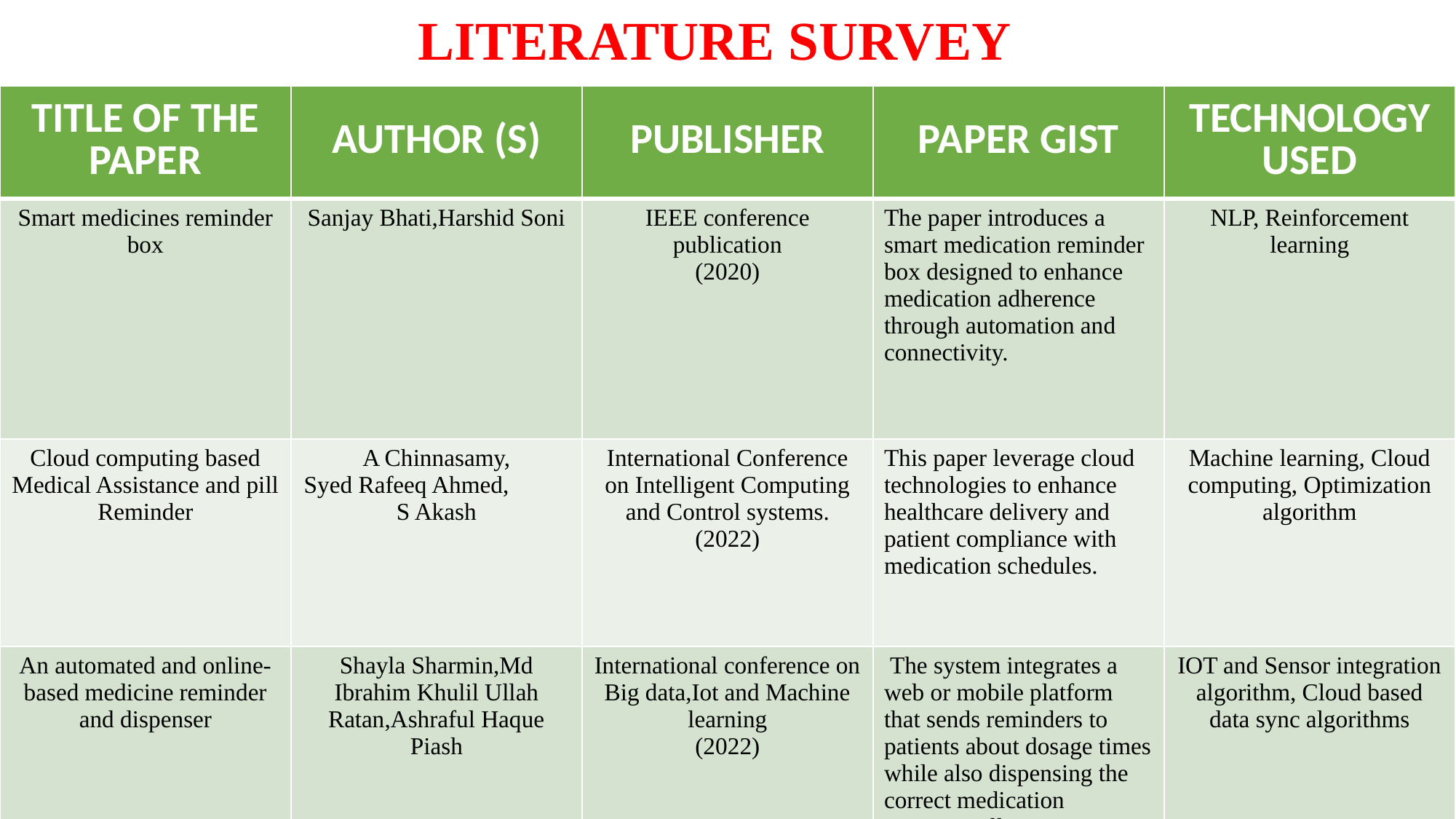

LITERATURE SURVEY
| TITLE OF THE PAPER | AUTHOR (S) | PUBLISHER | PAPER GIST | TECHNOLOGY USED |
| --- | --- | --- | --- | --- |
| Smart medicines reminder box | Sanjay Bhati,Harshid Soni | IEEE conference publication (2020) | The paper introduces a smart medication reminder box designed to enhance medication adherence through automation and connectivity. | NLP, Reinforcement learning |
| Cloud computing based Medical Assistance and pill Reminder | A Chinnasamy, Syed Rafeeq Ahmed, S Akash | International Conference on Intelligent Computing and Control systems. (2022) | This paper leverage cloud technologies to enhance healthcare delivery and patient compliance with medication schedules. | Machine learning, Cloud computing, Optimization algorithm |
| An automated and online-based medicine reminder and dispenser | Shayla Sharmin,Md Ibrahim Khulil Ullah Ratan,Ashraful Haque Piash | International conference on Big data,Iot and Machine learning (2022) | The system integrates a web or mobile platform that sends reminders to patients about dosage times while also dispensing the correct medication automatically. | IOT and Sensor integration algorithm, Cloud based data sync algorithms |
|  |  |  |  |  |
|  |  |  |  |  |

5